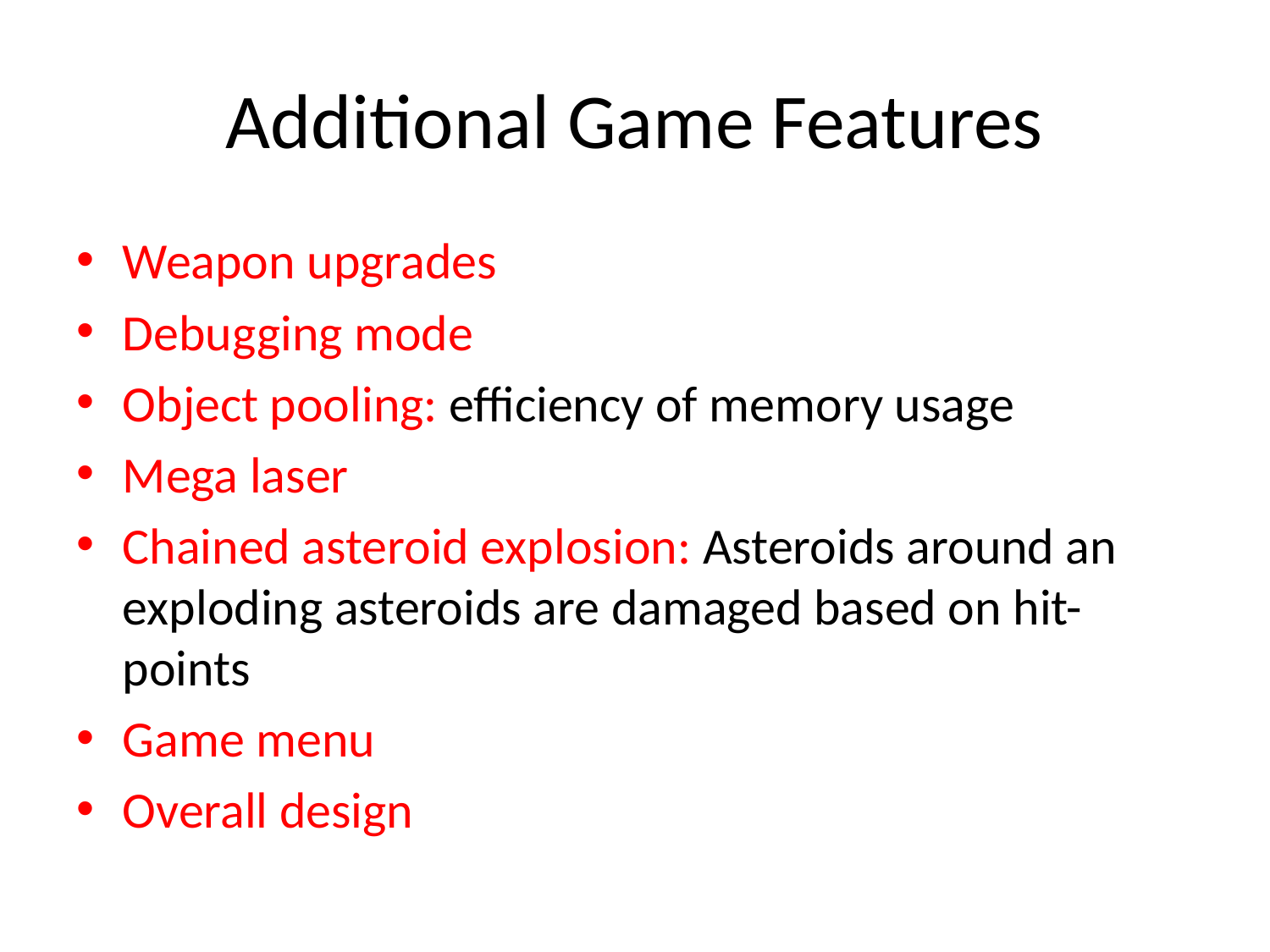

# Additional Game Features
Weapon upgrades
Debugging mode
Object pooling: efficiency of memory usage
Mega laser
Chained asteroid explosion: Asteroids around an exploding asteroids are damaged based on hit-points
Game menu
Overall design